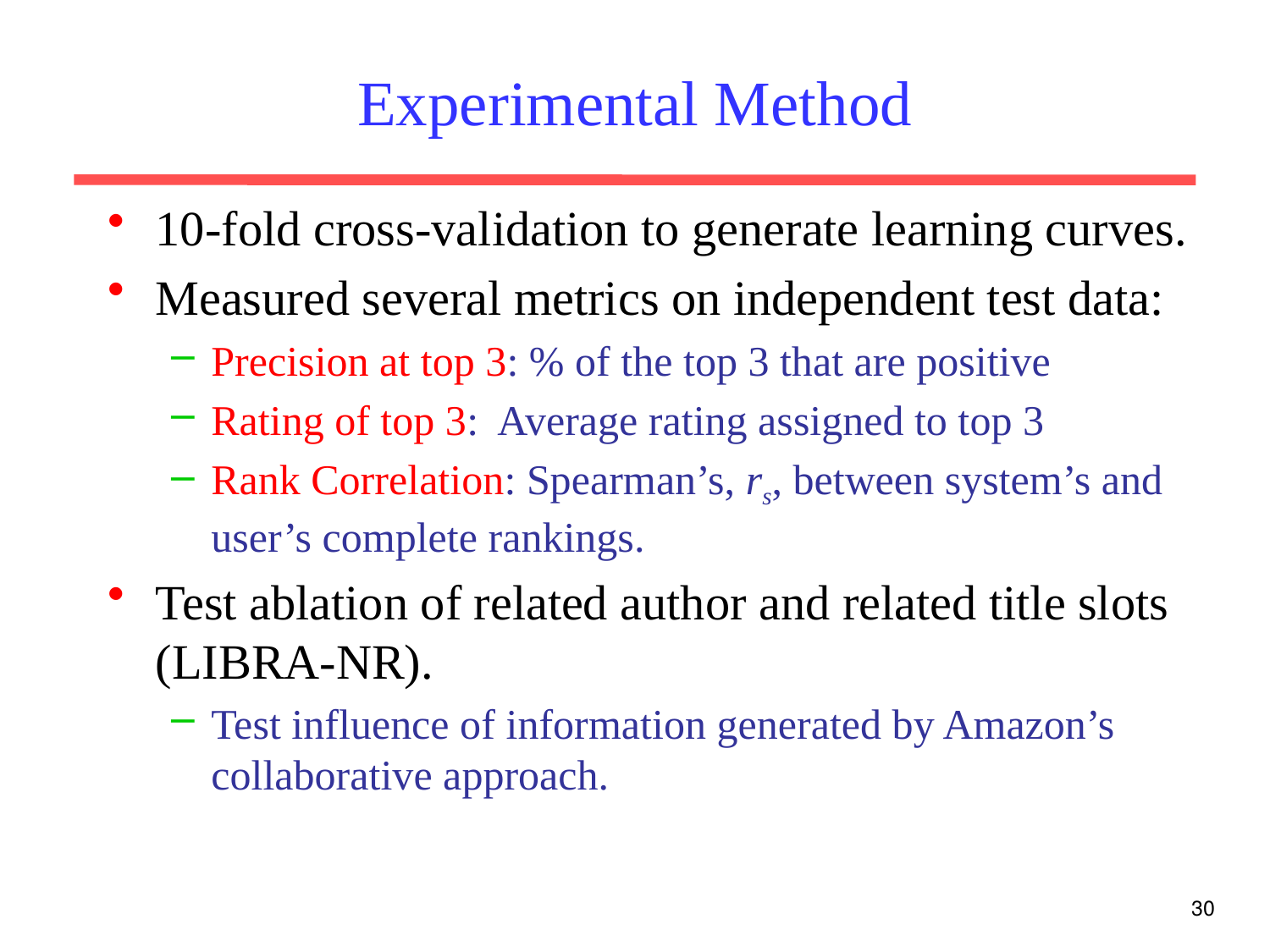

# Experimental Method
10-fold cross-validation to generate learning curves.
Measured several metrics on independent test data:
Precision at top 3: % of the top 3 that are positive
Rating of top 3:  Average rating assigned to top 3
Rank Correlation: Spearman’s, rs, between system’s and user’s complete rankings.
Test ablation of related author and related title slots (LIBRA-NR).
Test influence of information generated by Amazon’s collaborative approach.
30